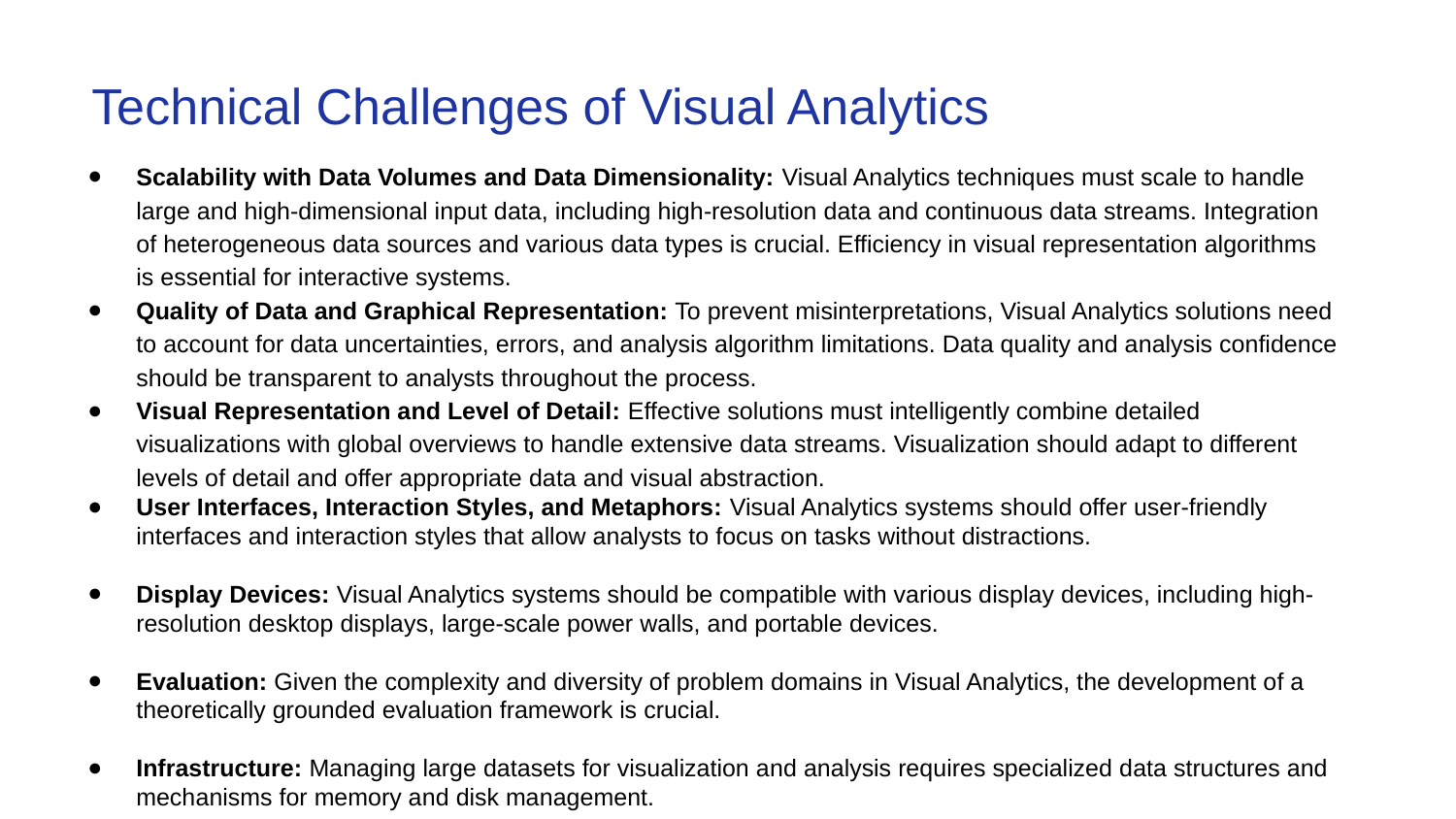

# Technical Challenges of Visual Analytics
Scalability with Data Volumes and Data Dimensionality: Visual Analytics techniques must scale to handle large and high-dimensional input data, including high-resolution data and continuous data streams. Integration of heterogeneous data sources and various data types is crucial. Efficiency in visual representation algorithms is essential for interactive systems.
Quality of Data and Graphical Representation: To prevent misinterpretations, Visual Analytics solutions need to account for data uncertainties, errors, and analysis algorithm limitations. Data quality and analysis confidence should be transparent to analysts throughout the process.
Visual Representation and Level of Detail: Effective solutions must intelligently combine detailed visualizations with global overviews to handle extensive data streams. Visualization should adapt to different levels of detail and offer appropriate data and visual abstraction.
User Interfaces, Interaction Styles, and Metaphors: Visual Analytics systems should offer user-friendly interfaces and interaction styles that allow analysts to focus on tasks without distractions.

Display Devices: Visual Analytics systems should be compatible with various display devices, including high-resolution desktop displays, large-scale power walls, and portable devices.

Evaluation: Given the complexity and diversity of problem domains in Visual Analytics, the development of a theoretically grounded evaluation framework is crucial.

Infrastructure: Managing large datasets for visualization and analysis requires specialized data structures and mechanisms for memory and disk management.